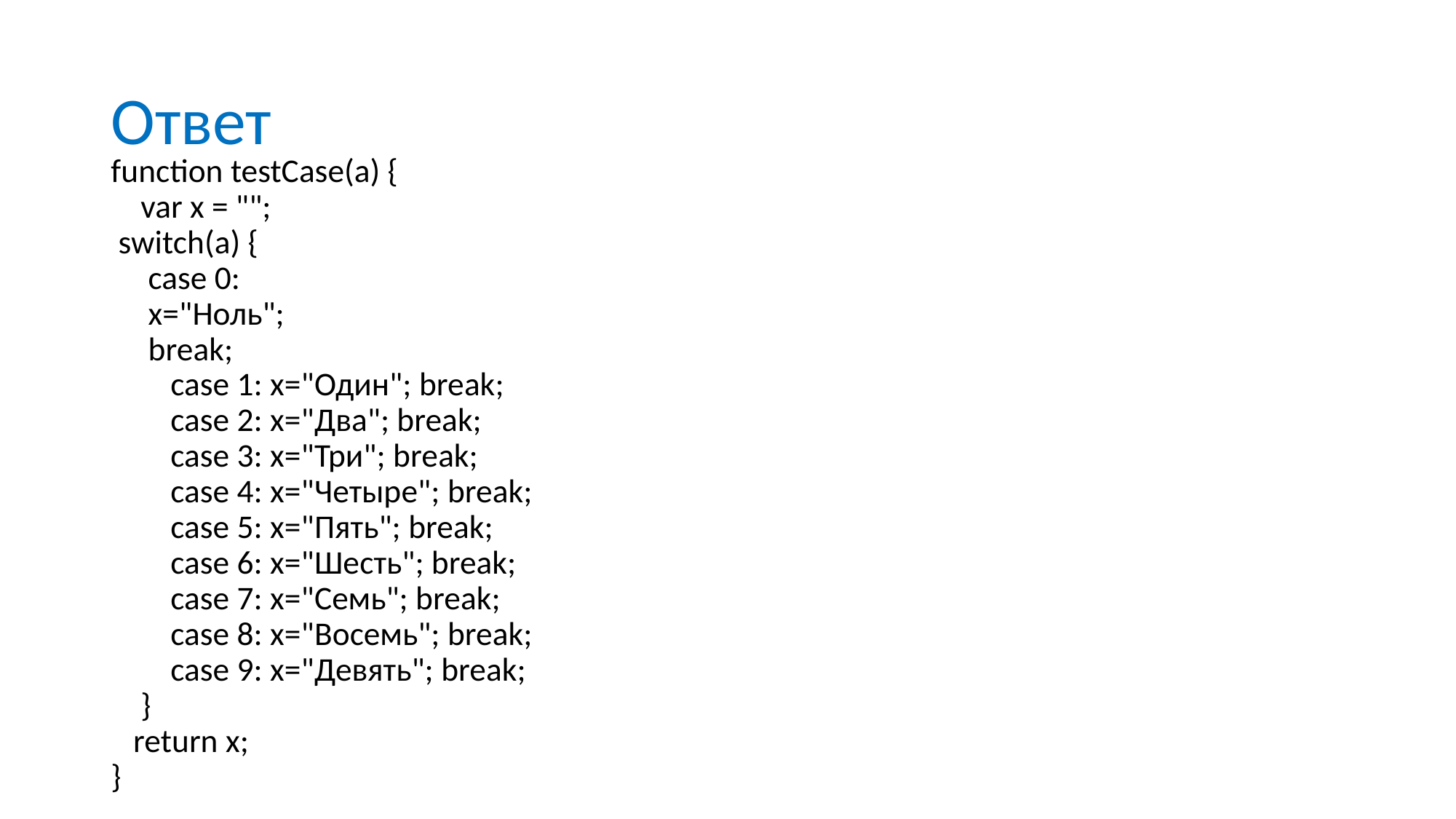

# Ответ
function testCase(a) {
    var x = "";
 switch(a) {
     case 0:
     x="Ноль";
     break;
        case 1: x="Один"; break;
        case 2: x="Два"; break;
        case 3: x="Три"; break;
        case 4: x="Четыре"; break;
        case 5: x="Пять"; break;
        case 6: x="Шесть"; break;
        case 7: x="Семь"; break;
        case 8: x="Восемь"; break;
        case 9: x="Девять"; break;
    }
   return x;
}